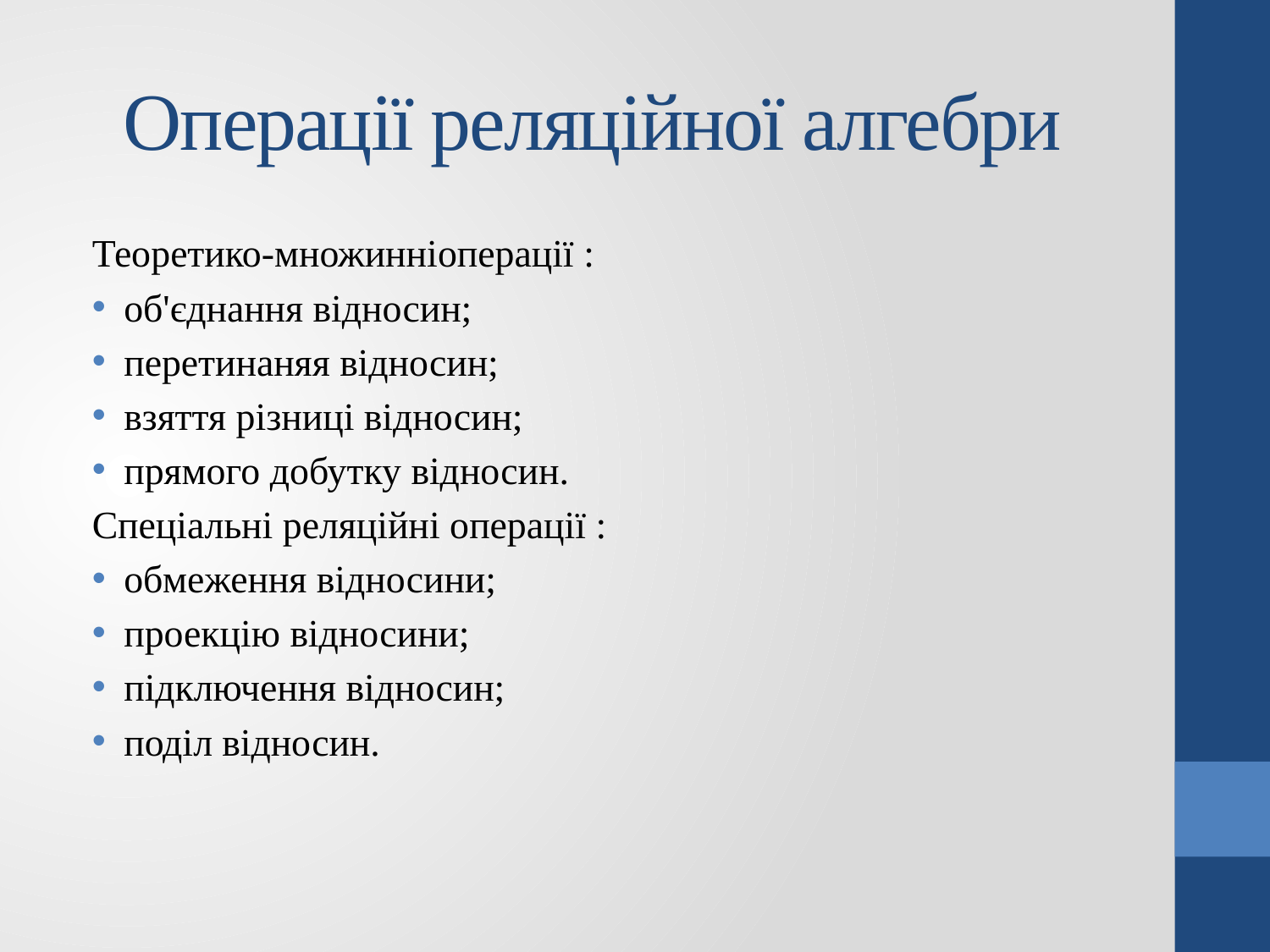

# Операції реляційної алгебри
Теоретико-множинніоперації :
об'єднання відносин;
перетинаняя відносин;
взяття різниці відносин;
прямого добутку відносин.
Спеціальні реляційні операції :
обмеження відносини;
проекцію відносини;
підключення відносин;
поділ відносин.